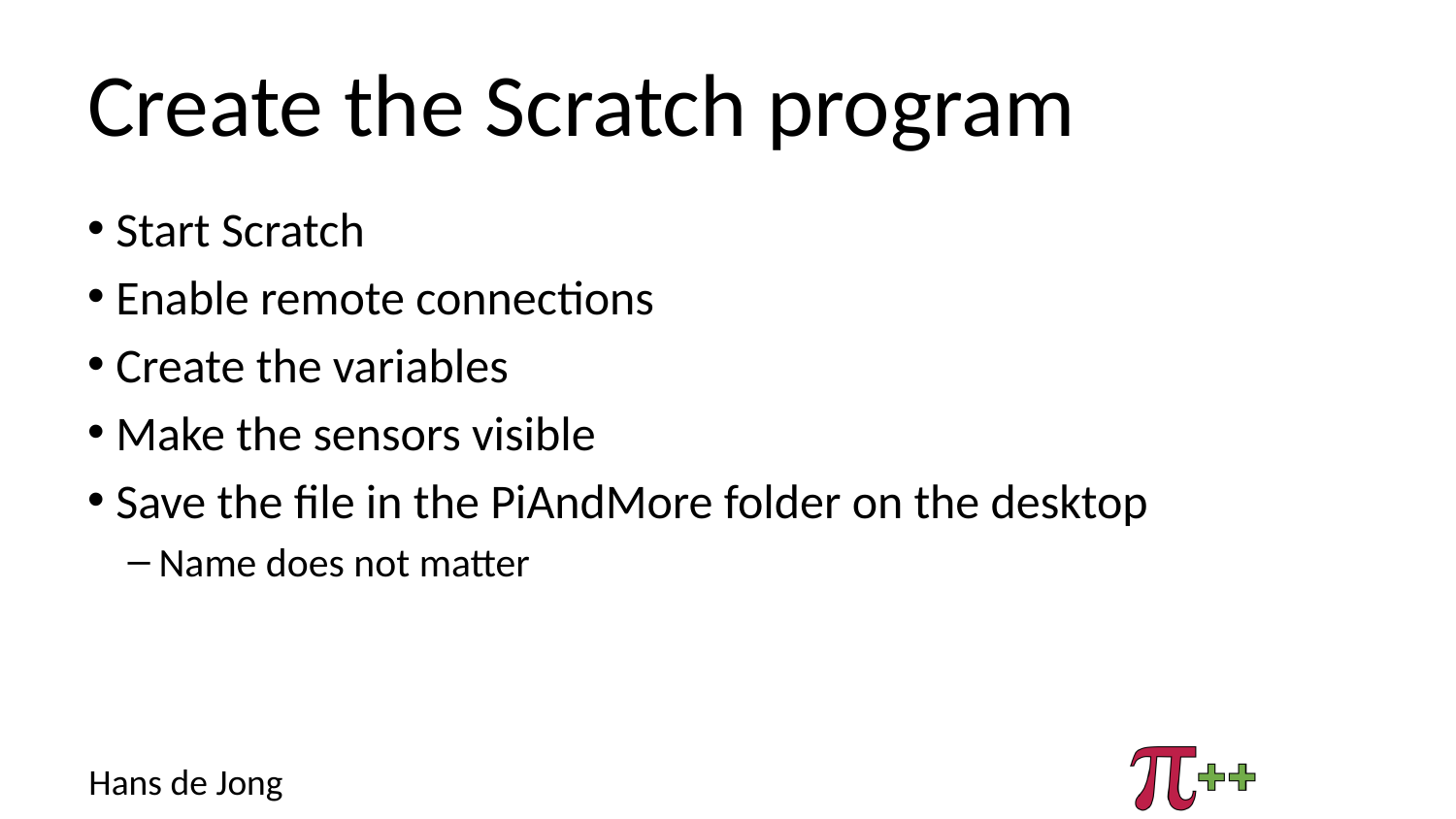

# Create the Scratch program
Start Scratch
Enable remote connections
Create the variables
Make the sensors visible
Save the file in the PiAndMore folder on the desktop
Name does not matter